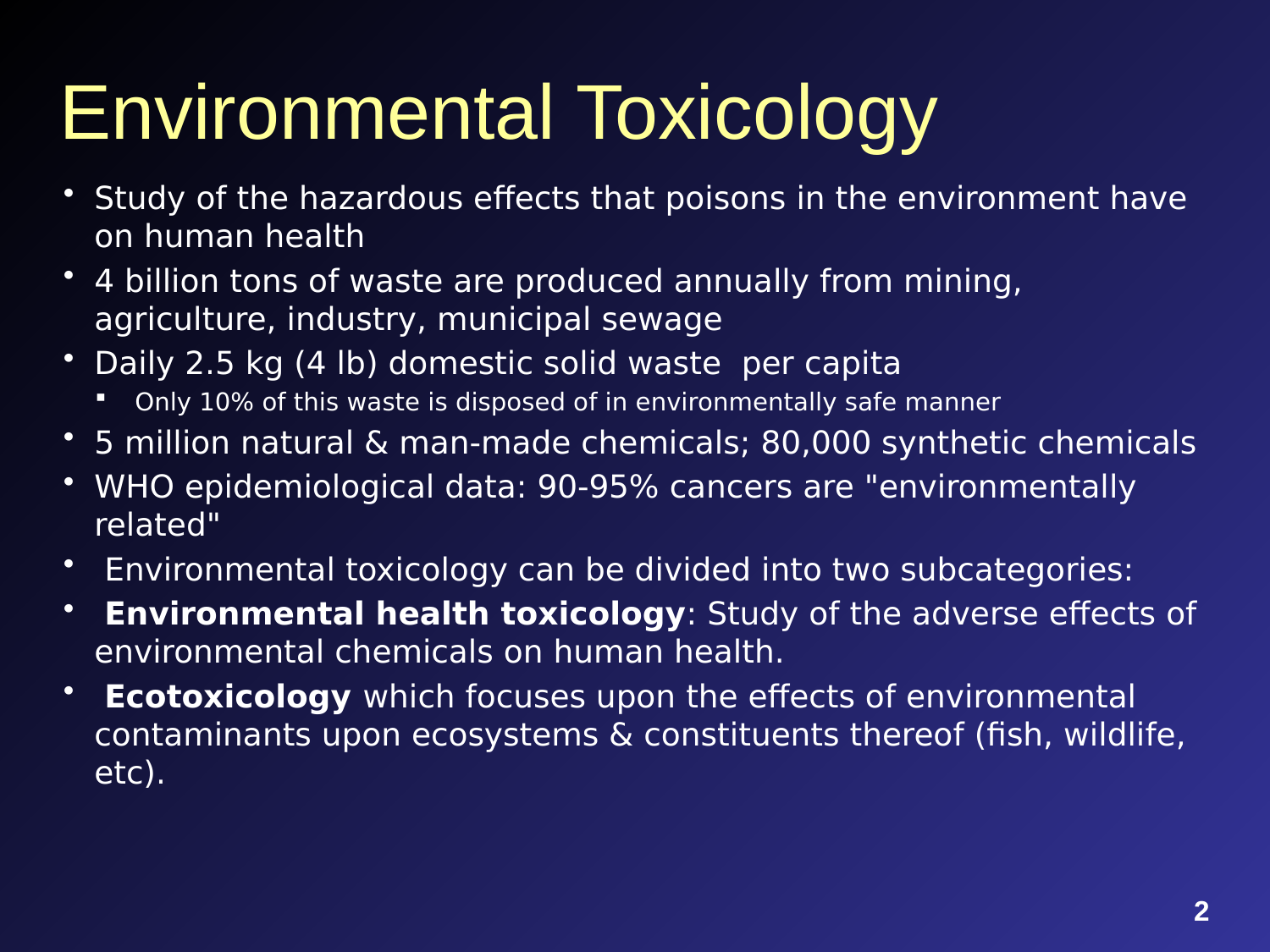

# Environmental Toxicology
Study of the hazardous effects that poisons in the environment have on human health
4 billion tons of waste are produced annually from mining, agriculture, industry, municipal sewage
Daily 2.5 kg (4 lb) domestic solid waste  per capita
Only 10% of this waste is disposed of in environmentally safe manner
5 million natural & man-made chemicals; 80,000 synthetic chemicals
WHO epidemiological data: 90-95% cancers are "environmentally related"
 Environmental toxicology can be divided into two subcategories:
 Environmental health toxicology: Study of the adverse effects of environmental chemicals on human health.
 Ecotoxicology which focuses upon the effects of environmental contaminants upon ecosystems & constituents thereof (fish, wildlife, etc).
2